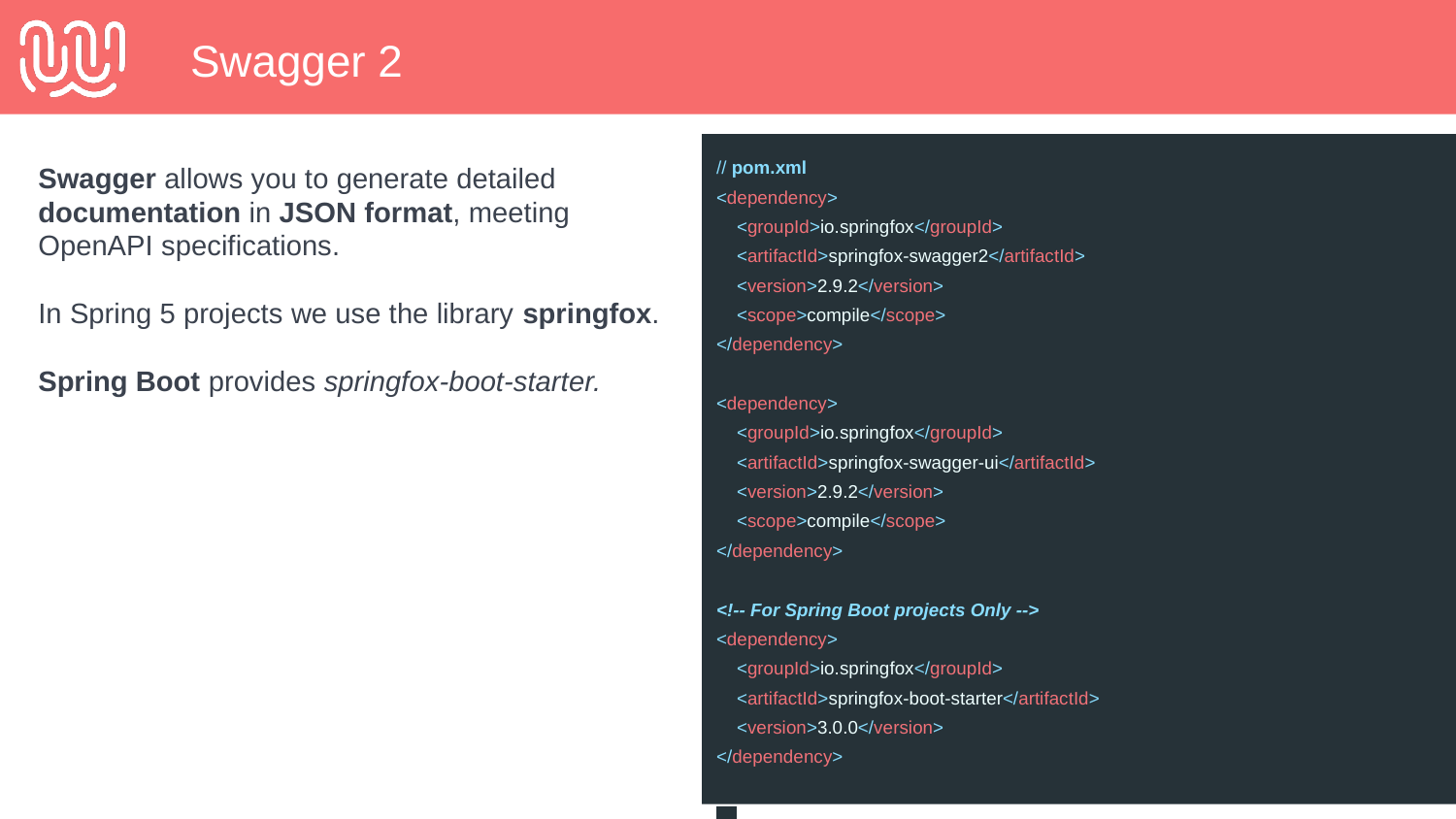

Swagger 2

Swagger allows you to generate detailed documentation in JSON format, meeting OpenAPI specifications.

In Spring 5 projects we use the library springfox.

Spring Boot provides springfox-boot-starter.

// pom.xml
<dependency>
    <groupId>io.springfox</groupId>
    <artifactId>springfox-swagger2</artifactId>
    <version>2.9.2</version>
    <scope>compile</scope>
</dependency>

<dependency>
    <groupId>io.springfox</groupId>
    <artifactId>springfox-swagger-ui</artifactId>
    <version>2.9.2</version>
    <scope>compile</scope>
</dependency>

<!-- For Spring Boot projects Only -->
<dependency>
    <groupId>io.springfox</groupId>
    <artifactId>springfox-boot-starter</artifactId>
    <version>3.0.0</version>
</dependency>